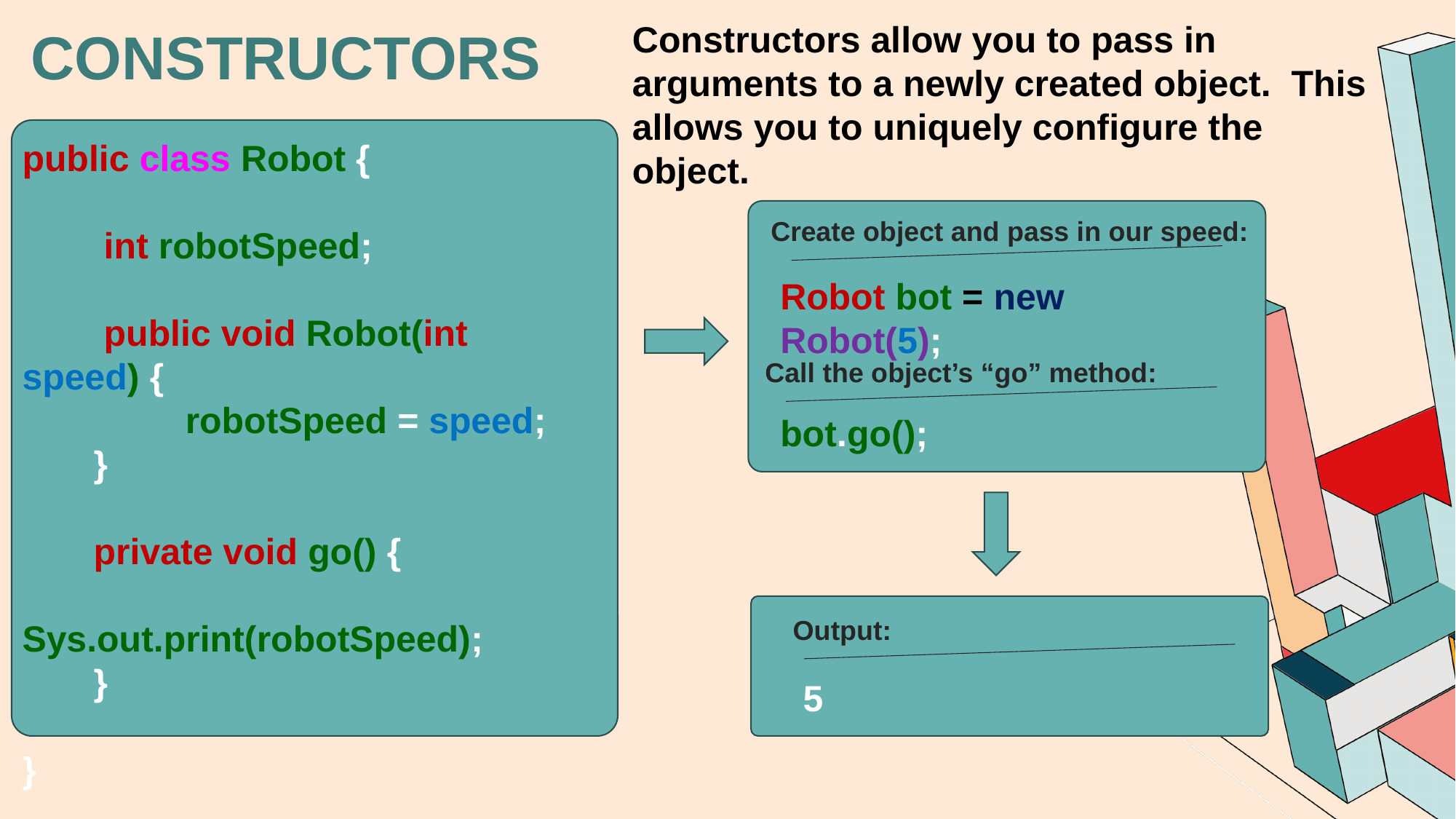

# Constructors
Constructors allow you to pass in arguments to a newly created object.  This allows you to uniquely configure the object.

public class Robot {

        int robotSpeed;

        public void Robot(int speed) {
                robotSpeed = speed;
       }

       private void go() {
               Sys.out.print(robotSpeed);
       }

}

Create object and pass in our speed:
Robot bot = new Robot(5);

Call the object’s “go” method:
bot.go();

Output:
 5